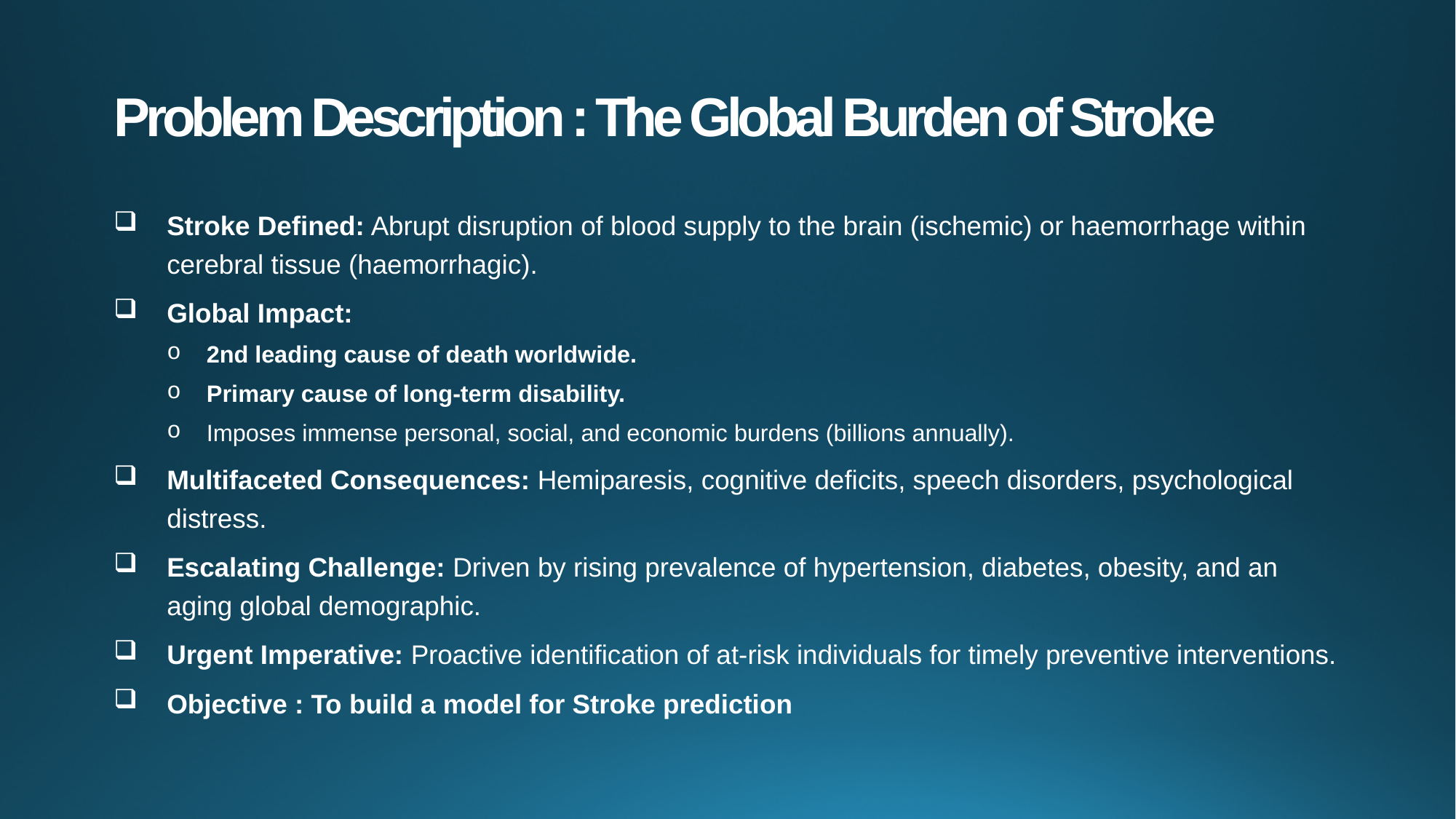

# Problem Description : The Global Burden of Stroke
Stroke Defined: Abrupt disruption of blood supply to the brain (ischemic) or haemorrhage within cerebral tissue (haemorrhagic).
Global Impact:
2nd leading cause of death worldwide.
Primary cause of long-term disability.
Imposes immense personal, social, and economic burdens (billions annually).
Multifaceted Consequences: Hemiparesis, cognitive deficits, speech disorders, psychological distress.
Escalating Challenge: Driven by rising prevalence of hypertension, diabetes, obesity, and an aging global demographic.
Urgent Imperative: Proactive identification of at-risk individuals for timely preventive interventions.
Objective : To build a model for Stroke prediction